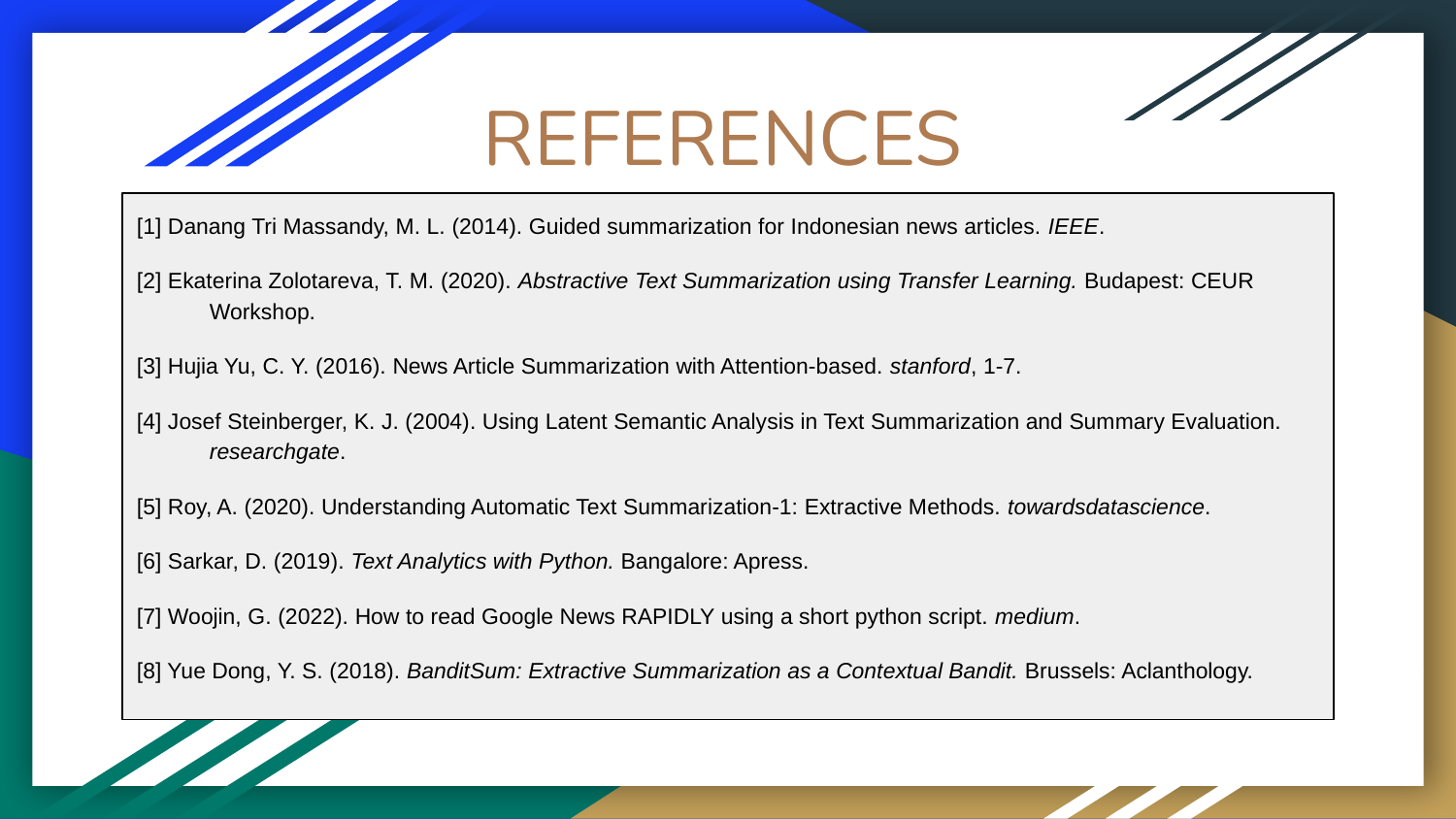

# REFERENCES
[1] Danang Tri Massandy, M. L. (2014). Guided summarization for Indonesian news articles. IEEE.
[2] Ekaterina Zolotareva, T. M. (2020). Abstractive Text Summarization using Transfer Learning. Budapest: CEUR Workshop.
[3] Hujia Yu, C. Y. (2016). News Article Summarization with Attention-based. stanford, 1-7.
[4] Josef Steinberger, K. J. (2004). Using Latent Semantic Analysis in Text Summarization and Summary Evaluation. researchgate.
[5] Roy, A. (2020). Understanding Automatic Text Summarization-1: Extractive Methods. towardsdatascience.
[6] Sarkar, D. (2019). Text Analytics with Python. Bangalore: Apress.
[7] Woojin, G. (2022). How to read Google News RAPIDLY using a short python script. medium.
[8] Yue Dong, Y. S. (2018). BanditSum: Extractive Summarization as a Contextual Bandit. Brussels: Aclanthology.